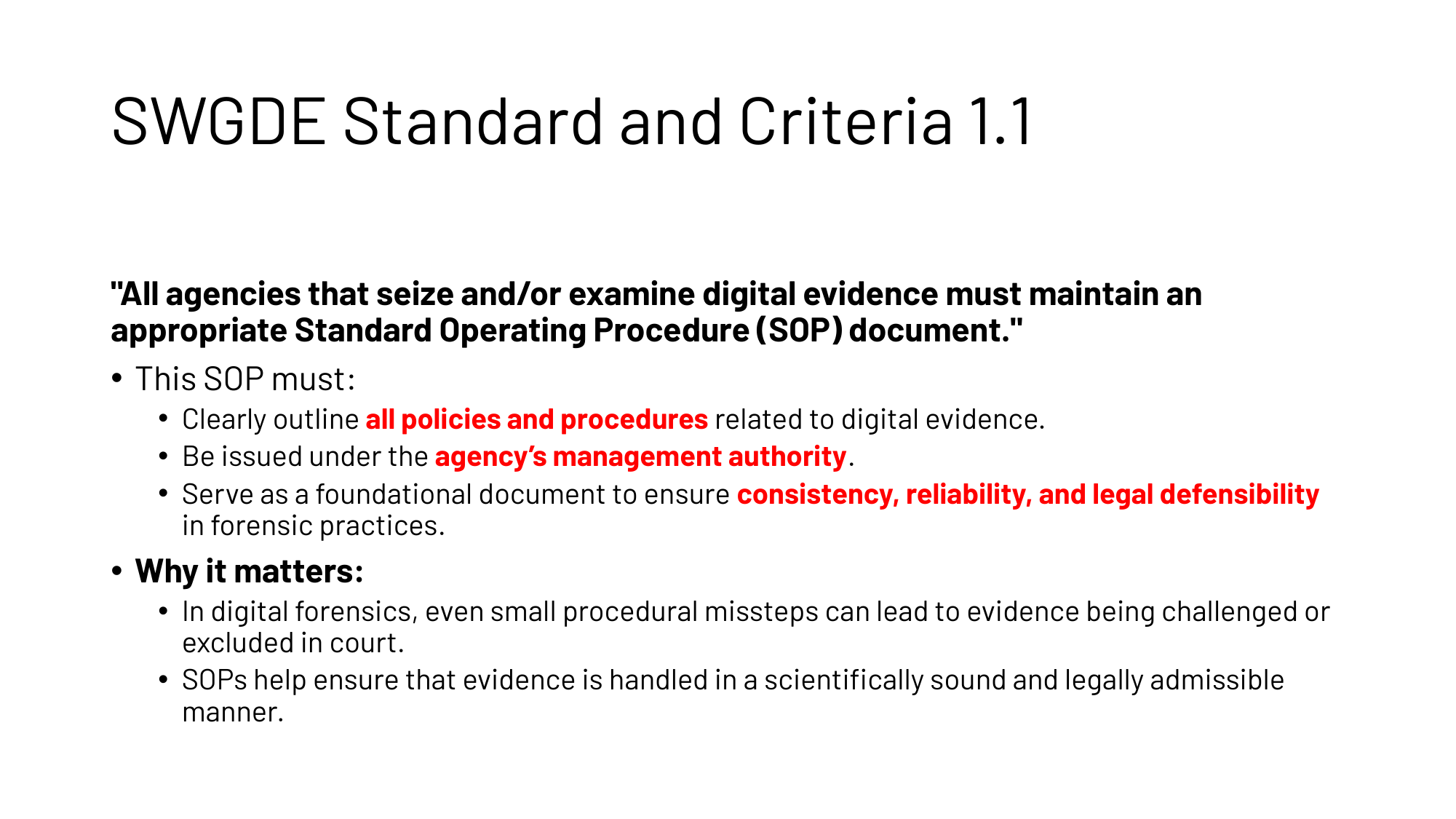

# SWGDE Standard and Criteria 1.1

"All agencies that seize and/or examine digital evidence must maintain an appropriate Standard Operating Procedure (SOP) document."
This SOP must:
Clearly outline all policies and procedures related to digital evidence.
Be issued under the agency’s management authority.
Serve as a foundational document to ensure consistency, reliability, and legal defensibility in forensic practices.
Why it matters:
In digital forensics, even small procedural missteps can lead to evidence being challenged or excluded in court.
SOPs help ensure that evidence is handled in a scientifically sound and legally admissible manner.